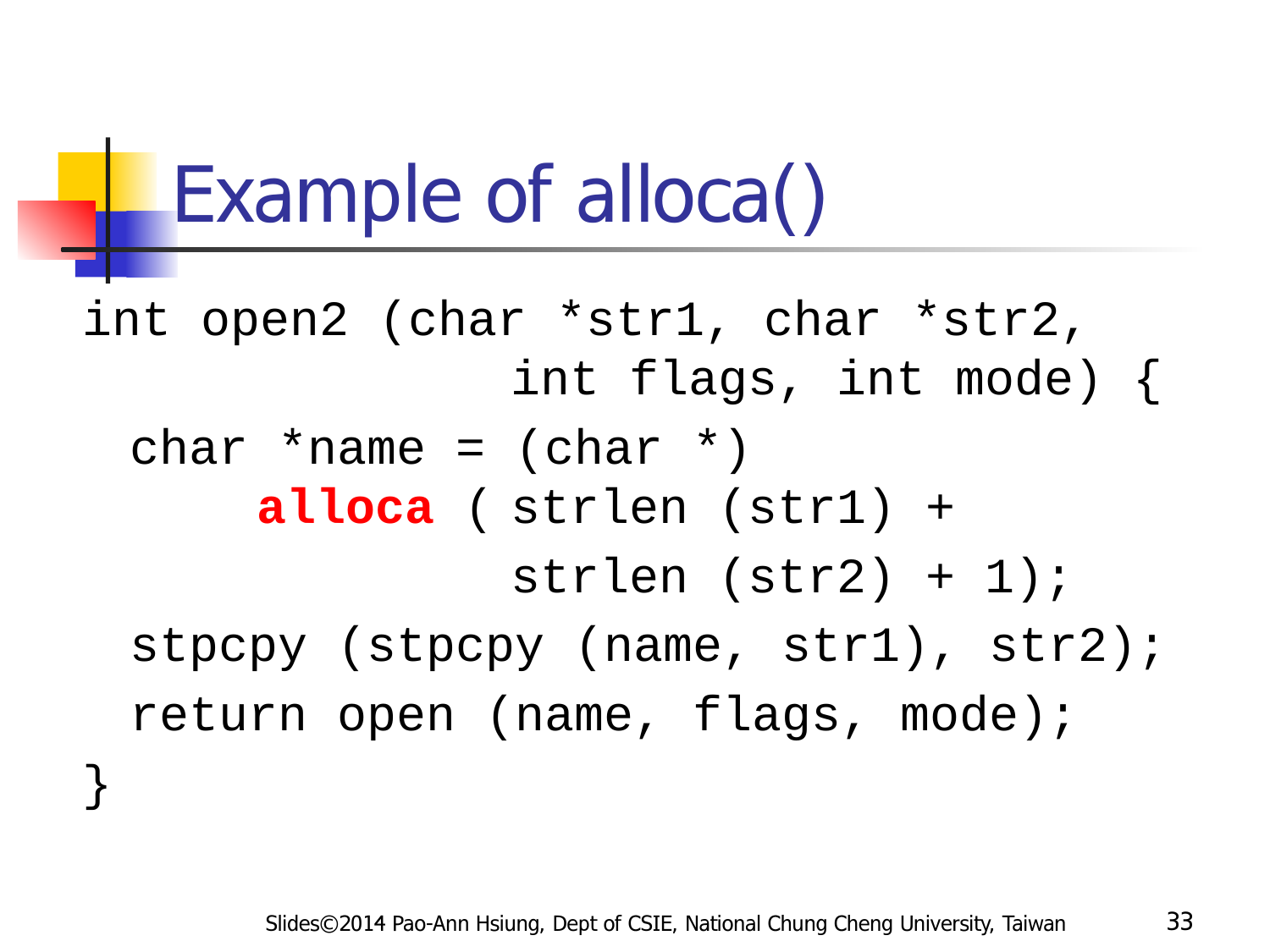

# Example of alloca()
int open2 (char *str1, char *str2,
			int flags, int mode) {
	char *name = (char *)
	alloca (	strlen (str1) +
				strlen (str2) + 1);
	stpcpy (stpcpy (name, str1), str2);
	return open (name, flags, mode);
}

Slides©2014 Pao-Ann Hsiung, Dept of CSIE, National Chung Cheng University, Taiwan
33